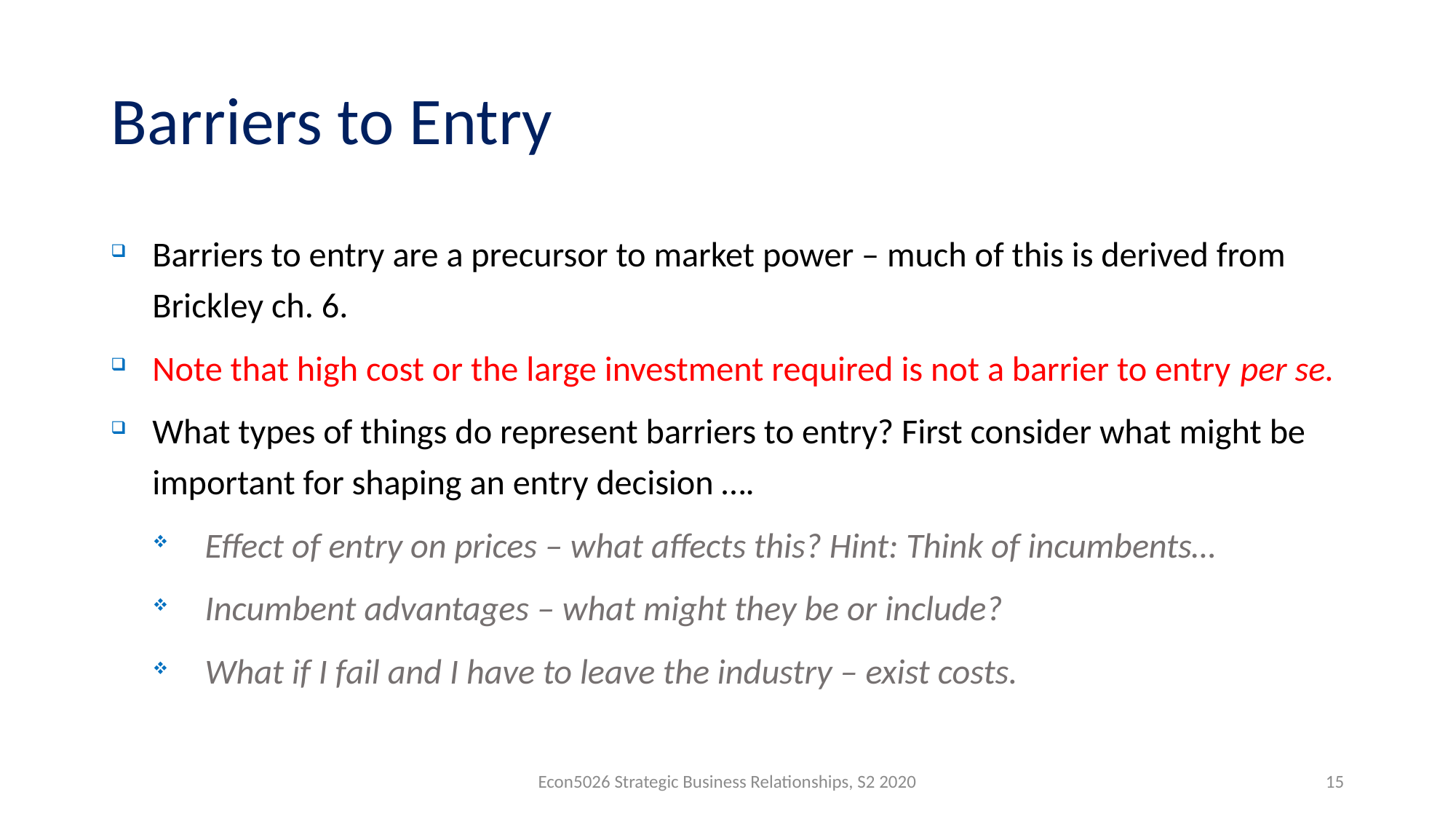

# Barriers to Entry
Barriers to entry are a precursor to market power – much of this is derived from Brickley ch. 6.
Note that high cost or the large investment required is not a barrier to entry per se.
What types of things do represent barriers to entry? First consider what might be important for shaping an entry decision ….
Effect of entry on prices – what affects this? Hint: Think of incumbents…
Incumbent advantages – what might they be or include?
What if I fail and I have to leave the industry – exist costs.
Econ5026 Strategic Business Relationships, S2 2020
15